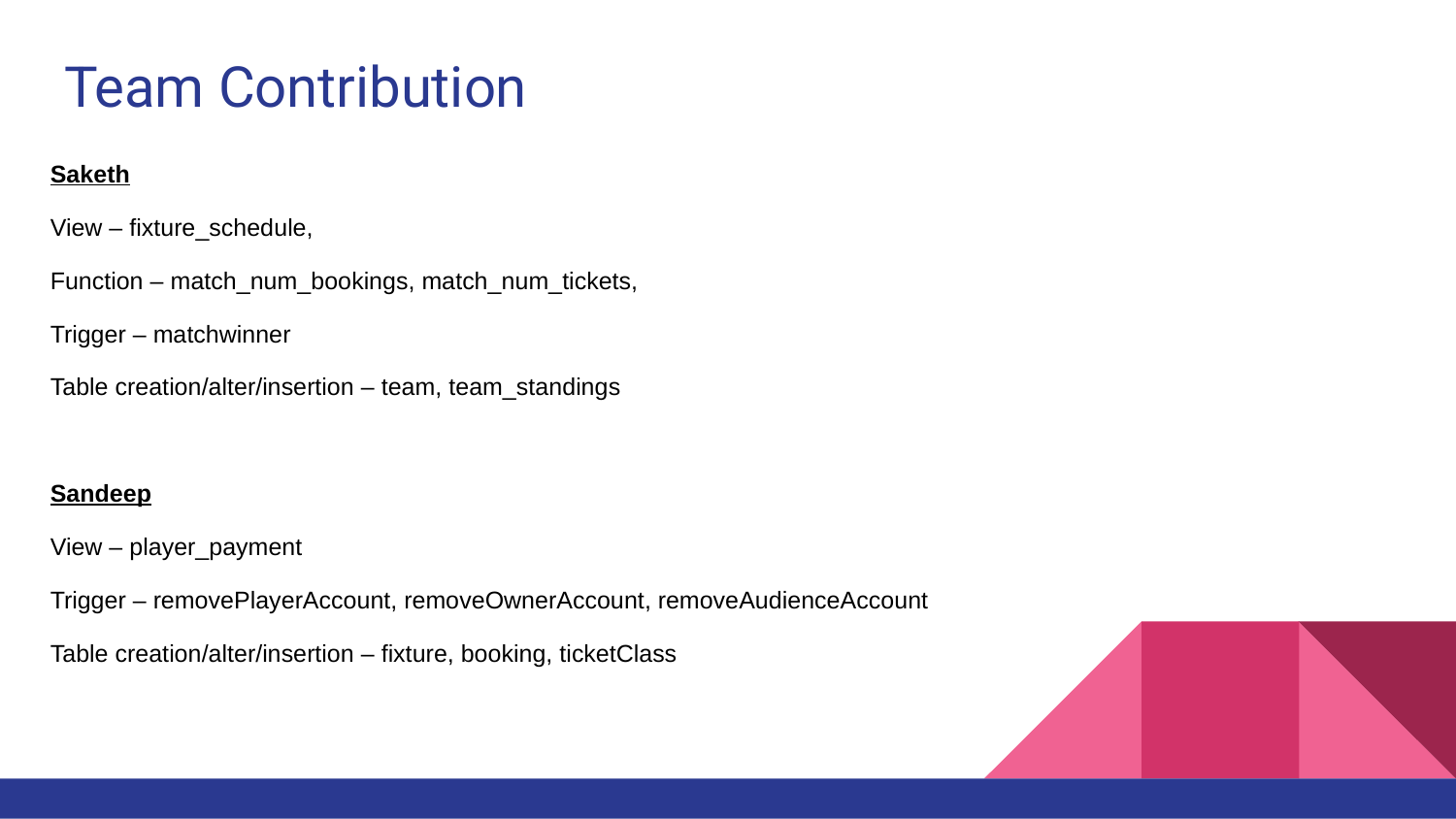

# Team Contribution
Saketh
View – fixture_schedule,
Function – match_num_bookings, match_num_tickets,
Trigger – matchwinner
Table creation/alter/insertion – team, team_standings

Sandeep
View – player_payment
Trigger – removePlayerAccount, removeOwnerAccount, removeAudienceAccount
Table creation/alter/insertion – fixture, booking, ticketClass